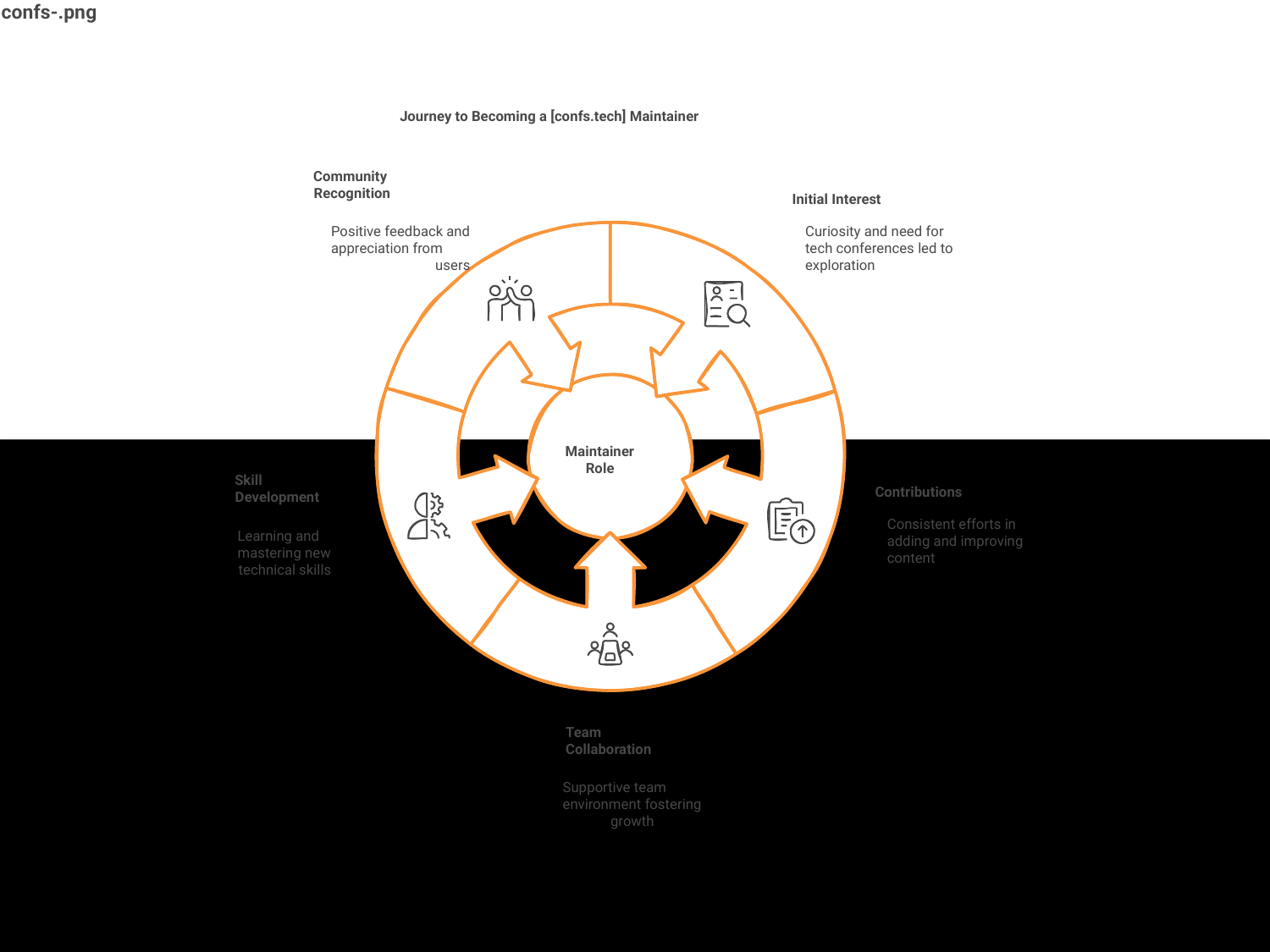

confs-.png
Journey to Becoming a [confs.tech] Maintainer
Community
Recognition
Initial Interest

Positive feedback and
appreciation from
users
Curiosity and need for
tech conferences led to
exploration

Maintainer
Role
Skill
Development
Contributions

Consistent efforts in
adding and improving
content
Learning and
mastering new
technical skills

Team
Collaboration
Supportive team
environment fostering
growth